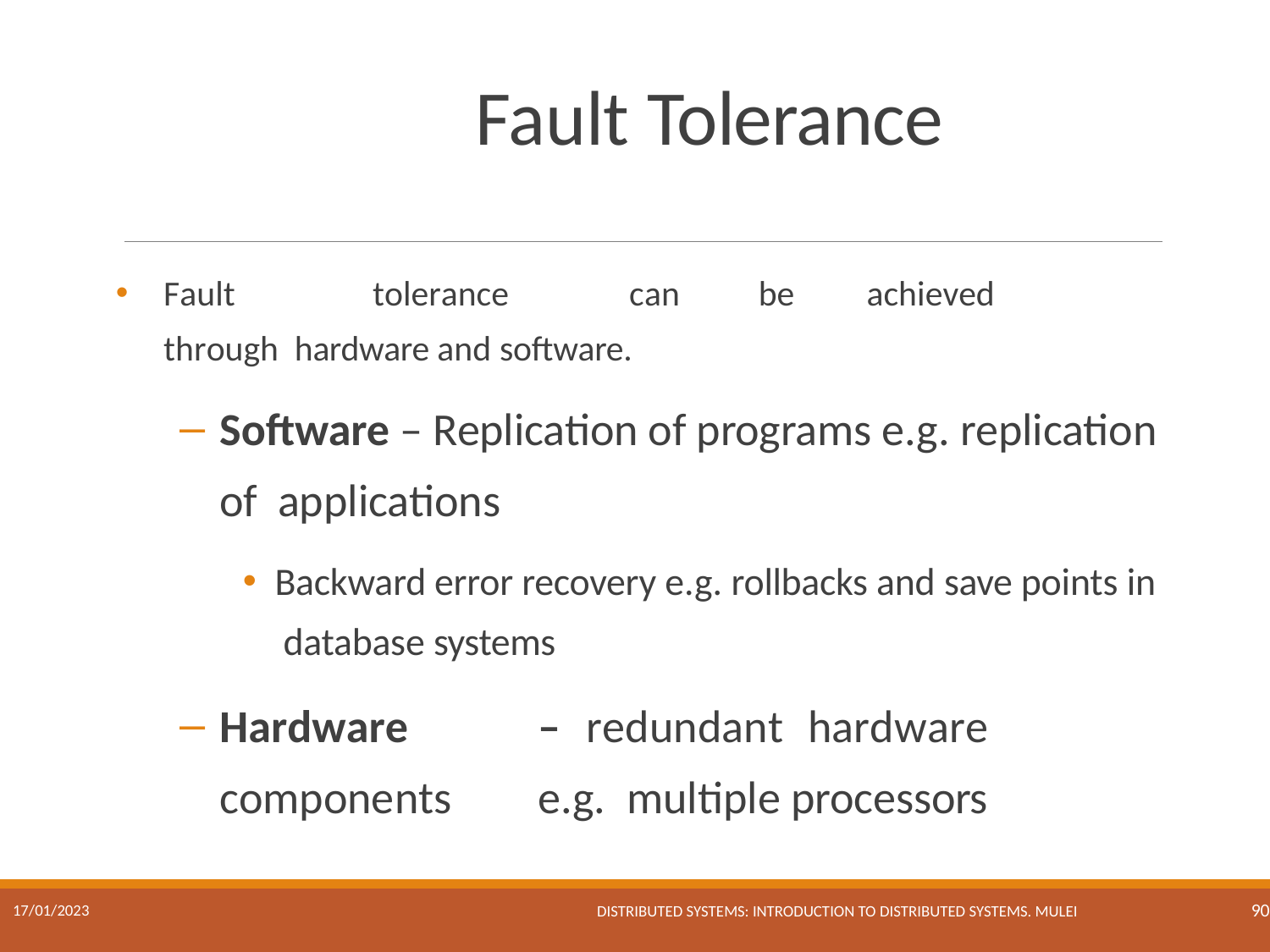

# Fault Tolerance
Fault	tolerance	can	be	achieved	through  hardware and software.
Software – Replication of programs e.g. replication of  applications
Backward error recovery e.g. rollbacks and save points in  database systems
Hardware	–	redundant	hardware	components	e.g.  multiple processors
Distributed Systems: Introduction to Distributed Systems. Mulei
17/01/2023
90